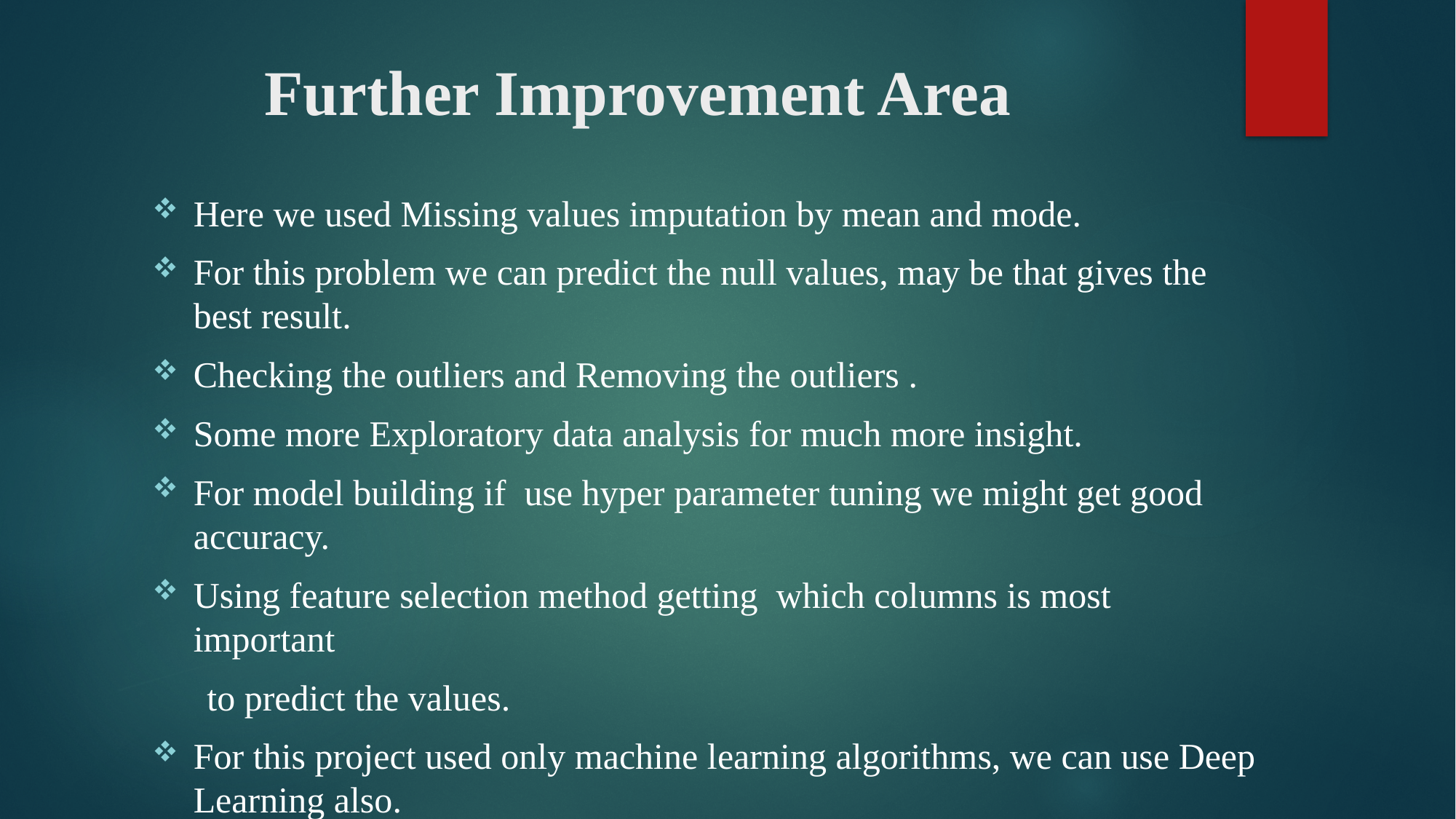

# Further Improvement Area
Here we used Missing values imputation by mean and mode.
For this problem we can predict the null values, may be that gives the best result.
Checking the outliers and Removing the outliers .
Some more Exploratory data analysis for much more insight.
For model building if  use hyper parameter tuning we might get good accuracy.
Using feature selection method getting  which columns is most important
      to predict the values.
For this project used only machine learning algorithms, we can use Deep Learning also.